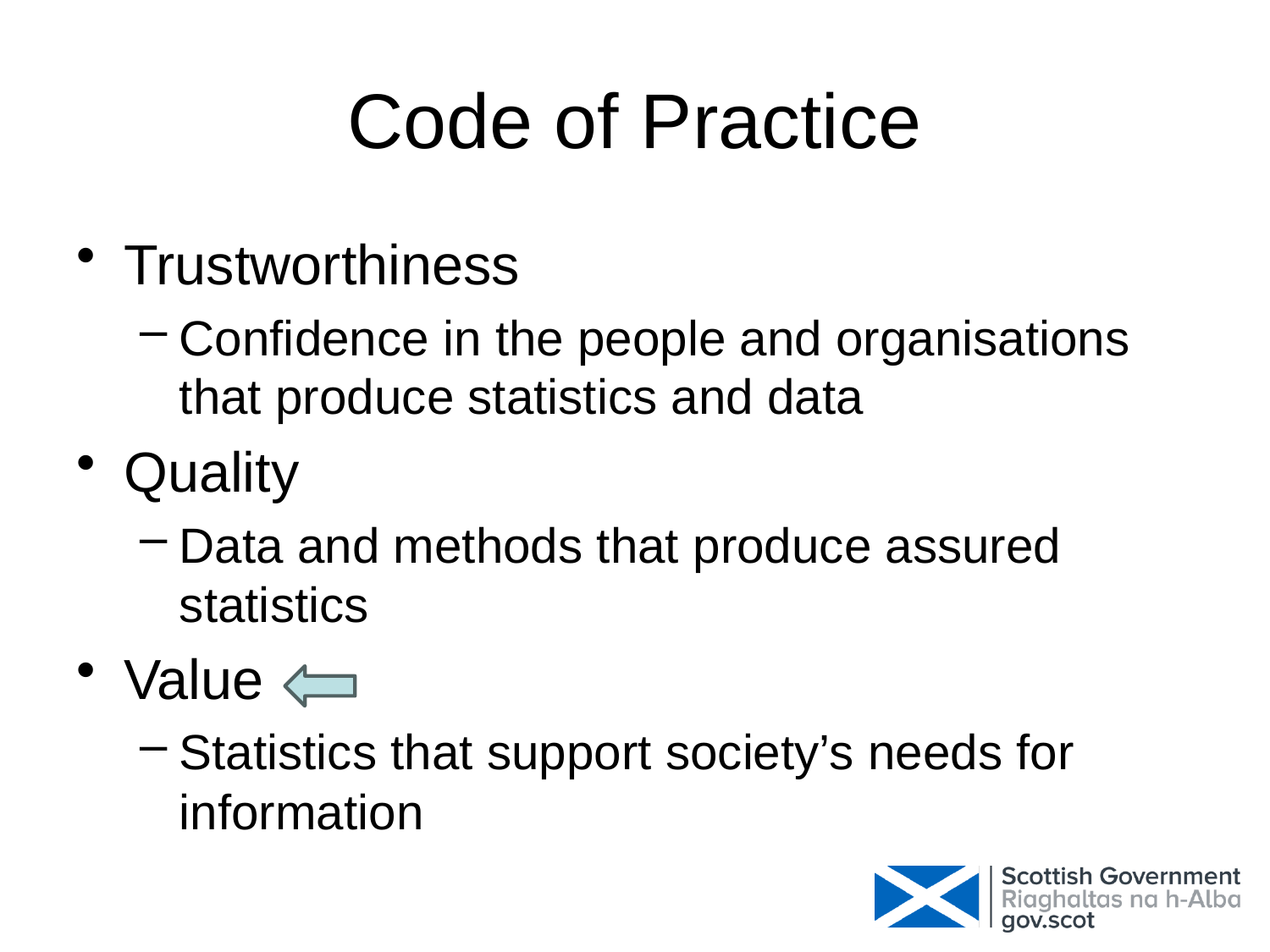

# Code of Practice
Trustworthiness
Confidence in the people and organisations that produce statistics and data
Quality
Data and methods that produce assured statistics
Value
Statistics that support society’s needs for information